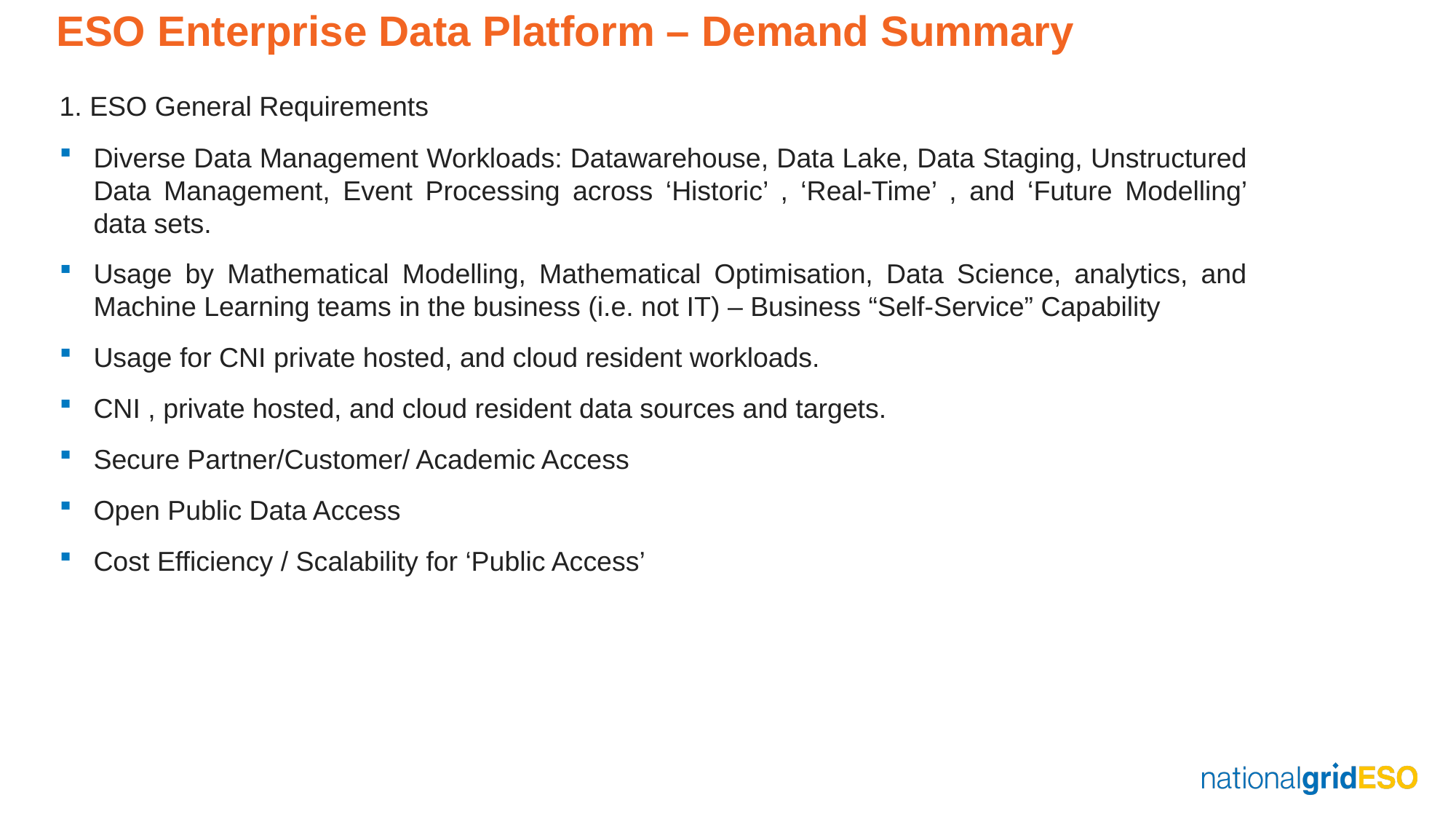

ESO Enterprise Data Platform – Demand Summary
1. ESO General Requirements
Diverse Data Management Workloads: Datawarehouse, Data Lake, Data Staging, Unstructured Data Management, Event Processing across ‘Historic’ , ‘Real-Time’ , and ‘Future Modelling’ data sets.
Usage by Mathematical Modelling, Mathematical Optimisation, Data Science, analytics, and Machine Learning teams in the business (i.e. not IT) – Business “Self-Service” Capability
Usage for CNI private hosted, and cloud resident workloads.
CNI , private hosted, and cloud resident data sources and targets.
Secure Partner/Customer/ Academic Access
Open Public Data Access
Cost Efficiency / Scalability for ‘Public Access’